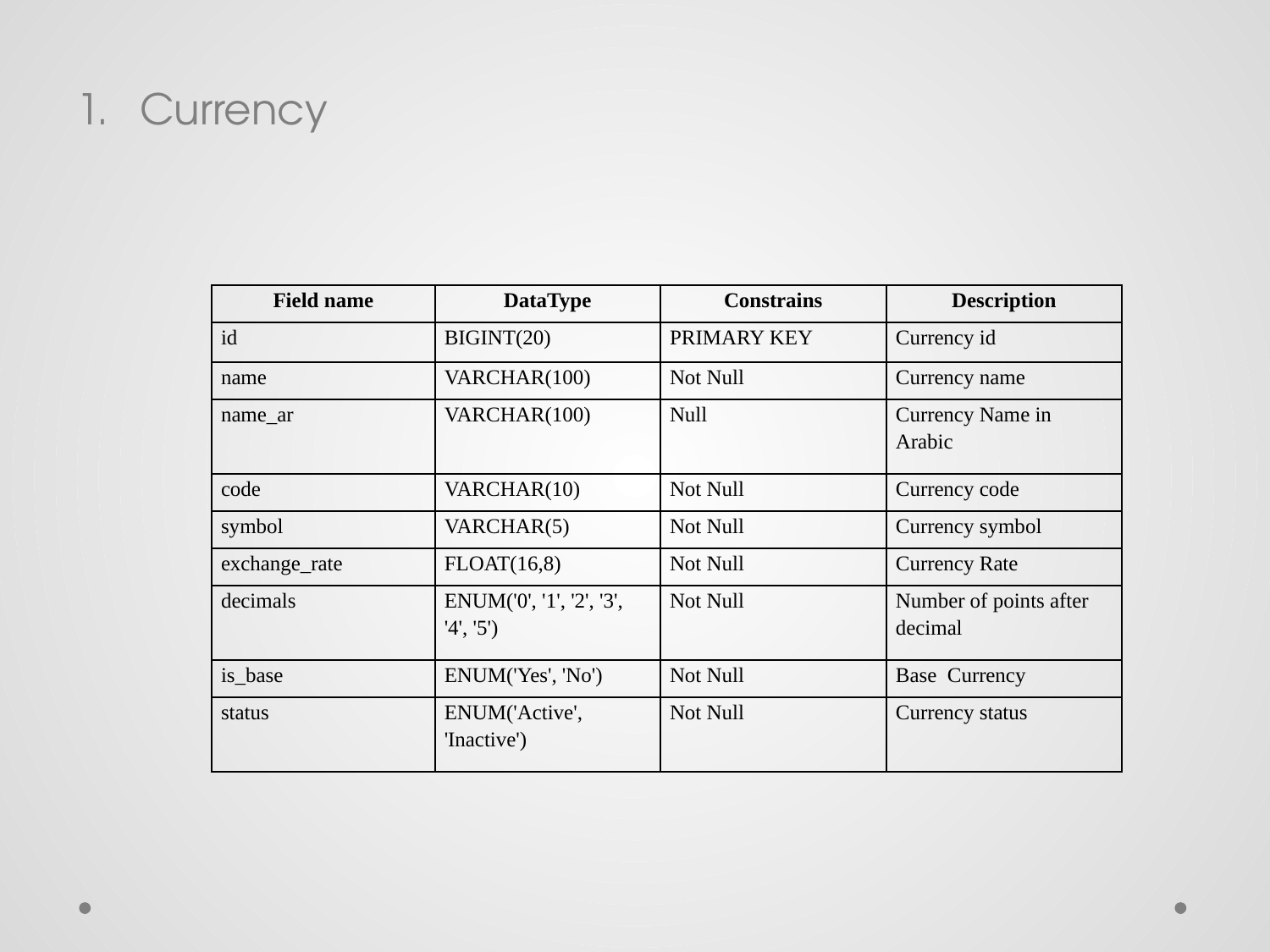

Currency

| Field name | DataType | Constrains | Description |
| --- | --- | --- | --- |
| id | BIGINT(20) | PRIMARY KEY | Currency id |
| name | VARCHAR(100) | Not Null | Currency name |
| name\_ar | VARCHAR(100) | Null | Currency Name in Arabic |
| code | VARCHAR(10) | Not Null | Currency code |
| symbol | VARCHAR(5) | Not Null | Currency symbol |
| exchange\_rate | FLOAT(16,8) | Not Null | Currency Rate |
| decimals | ENUM('0', '1', '2', '3', '4', '5') | Not Null | Number of points after decimal |
| is\_base | ENUM('Yes', 'No') | Not Null | Base Currency |
| status | ENUM('Active', 'Inactive') | Not Null | Currency status |